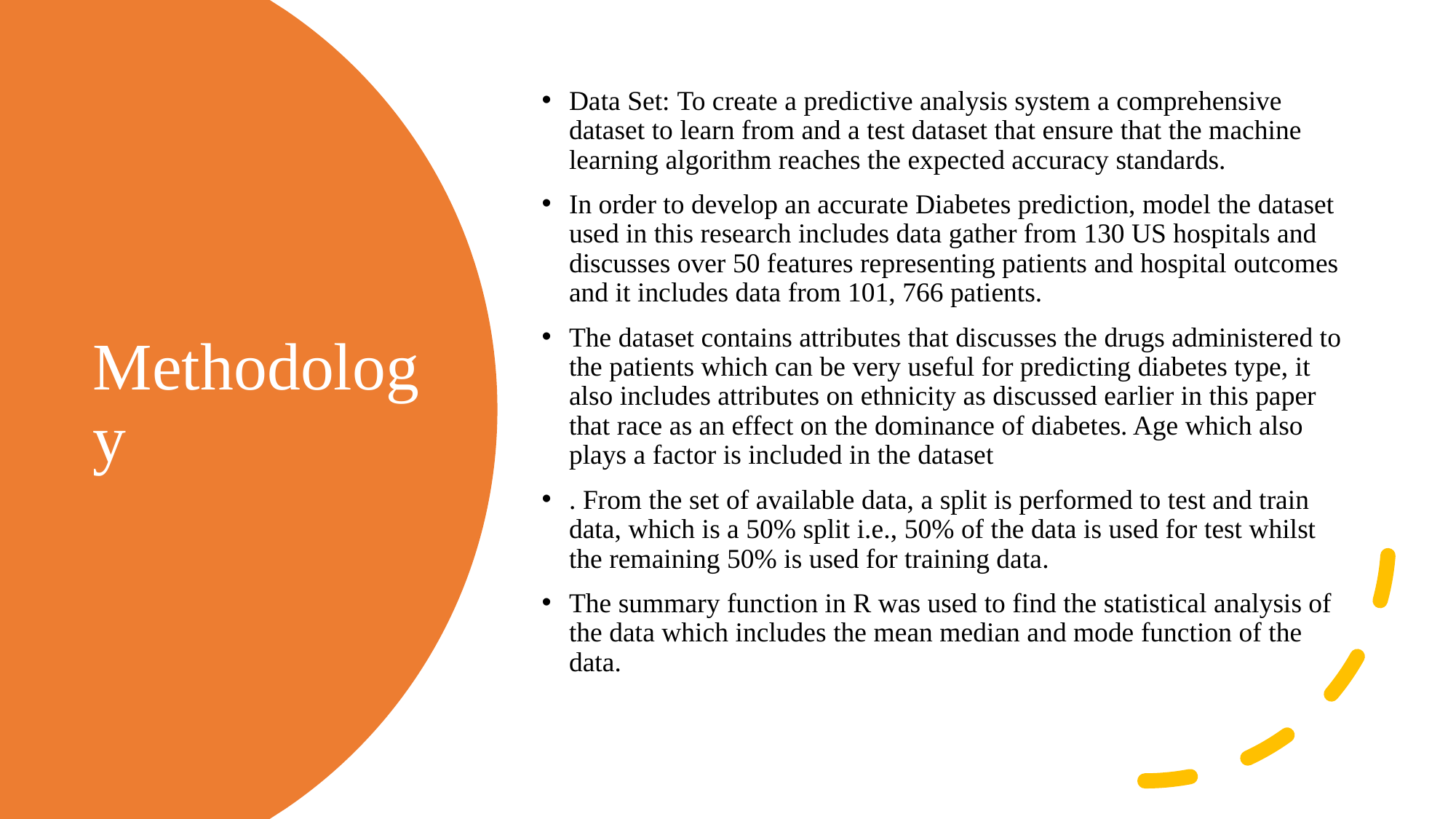

Data Set: To create a predictive analysis system a comprehensive dataset to learn from and a test dataset that ensure that the machine learning algorithm reaches the expected accuracy standards.
In order to develop an accurate Diabetes prediction, model the dataset used in this research includes data gather from 130 US hospitals and discusses over 50 features representing patients and hospital outcomes and it includes data from 101, 766 patients.
The dataset contains attributes that discusses the drugs administered to the patients which can be very useful for predicting diabetes type, it also includes attributes on ethnicity as discussed earlier in this paper that race as an effect on the dominance of diabetes. Age which also plays a factor is included in the dataset
. From the set of available data, a split is performed to test and train data, which is a 50% split i.e., 50% of the data is used for test whilst the remaining 50% is used for training data.
The summary function in R was used to find the statistical analysis of the data which includes the mean median and mode function of the data.

# Methodology